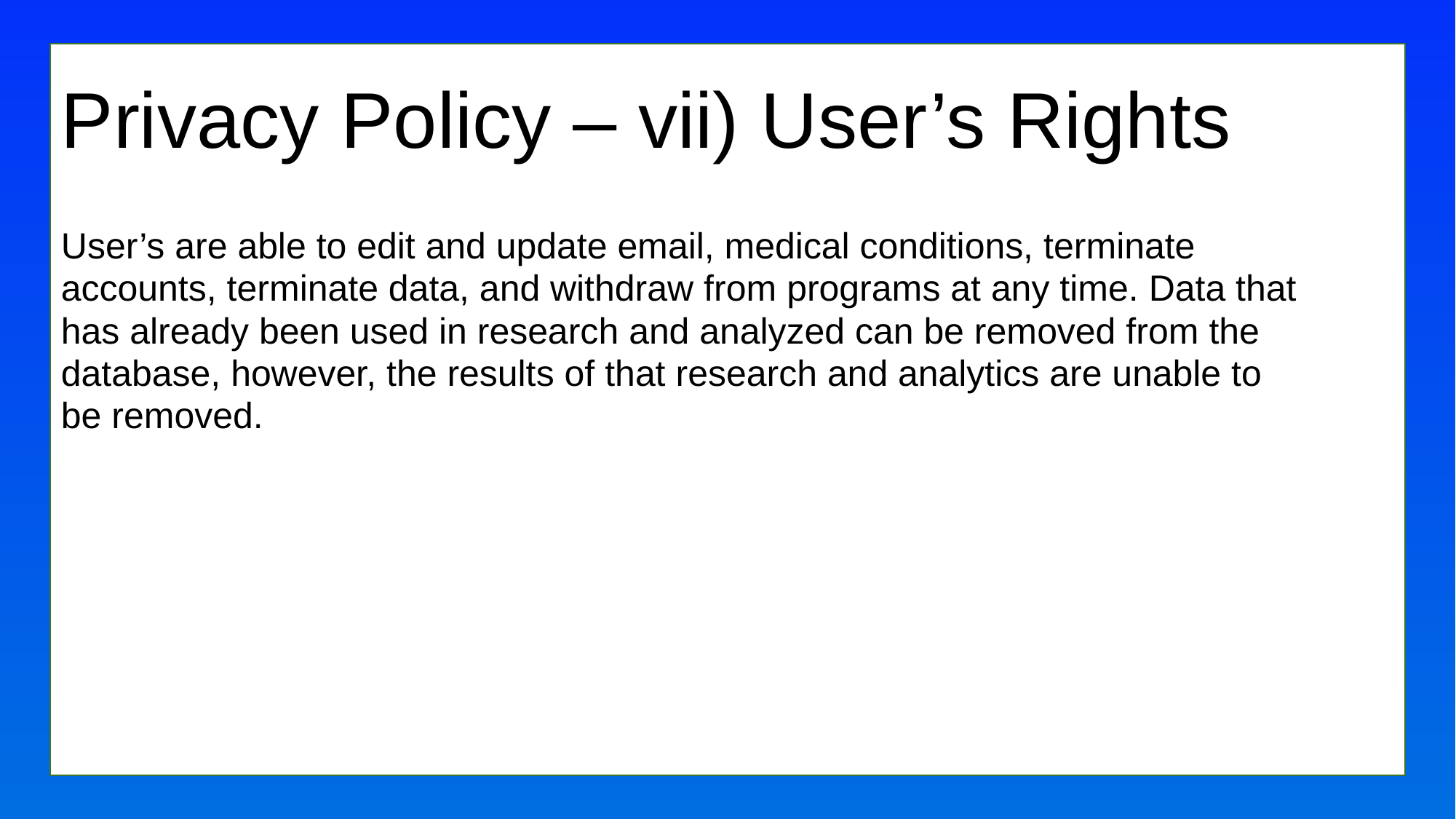

# Privacy Policy – vii) User’s Rights
User’s are able to edit and update email, medical conditions, terminate accounts, terminate data, and withdraw from programs at any time. Data that has already been used in research and analyzed can be removed from the database, however, the results of that research and analytics are unable to be removed.